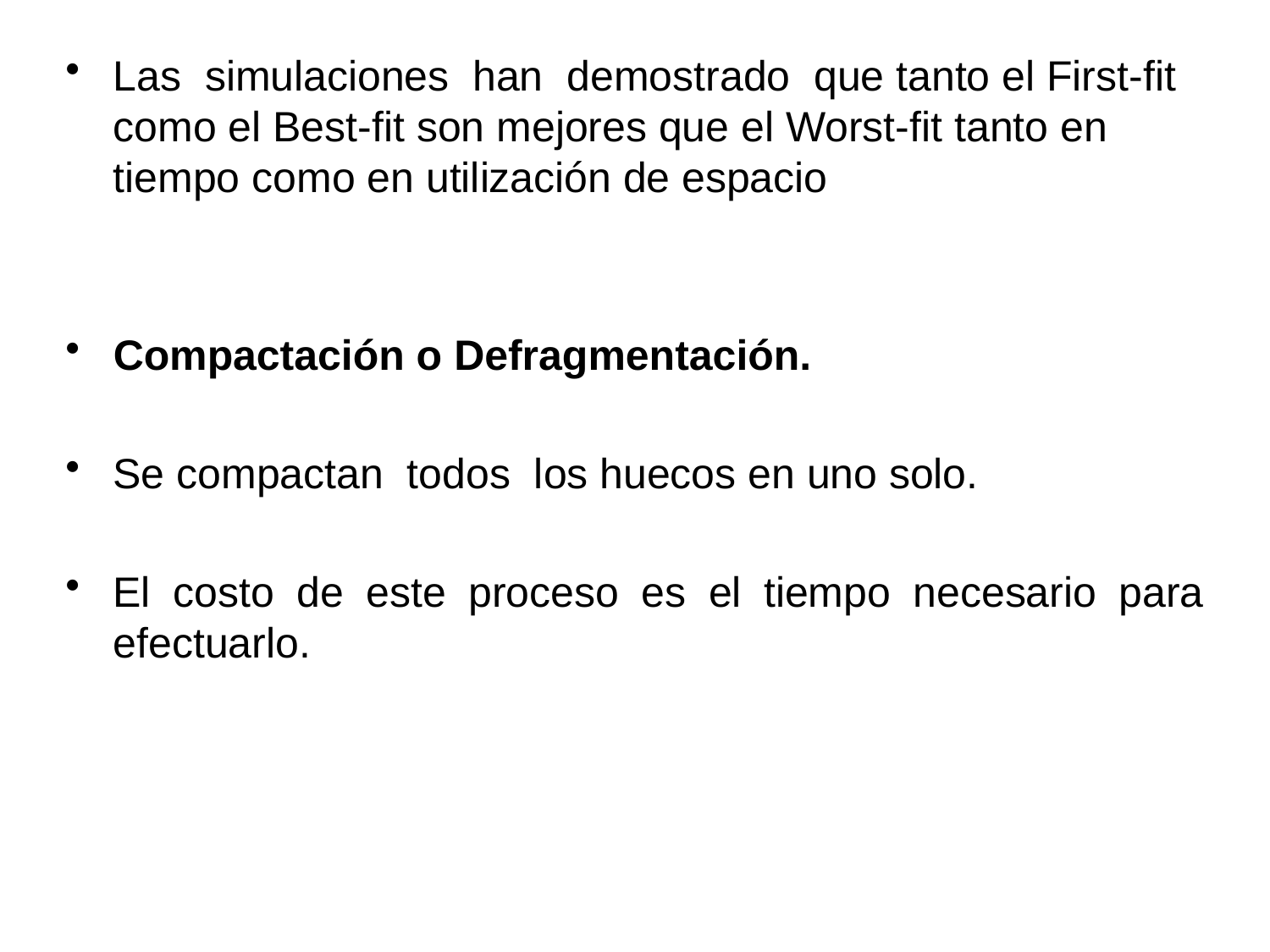

Las  simulaciones  han  demostrado  que tanto el First-fit como el Best-fit son mejores que el Worst-fit tanto en tiempo como en utilización de espacio

Compactación o Defragmentación.

Se compactan  todos  los huecos en uno solo.

El costo de este proceso es el tiempo necesario para efectuarlo.